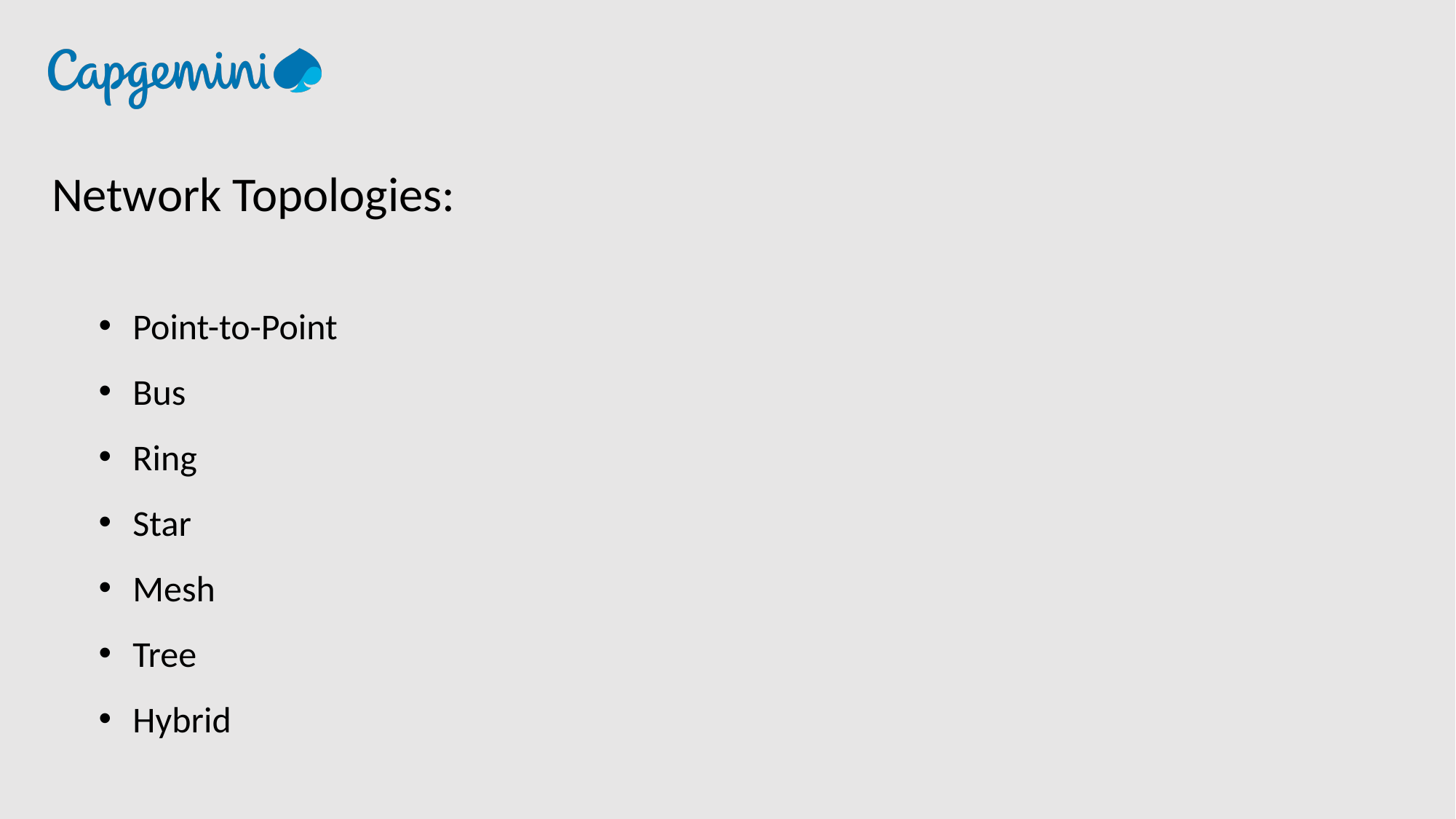

Network Topologies:
Point-to-Point
Bus
Ring
Star
Mesh
Tree
Hybrid